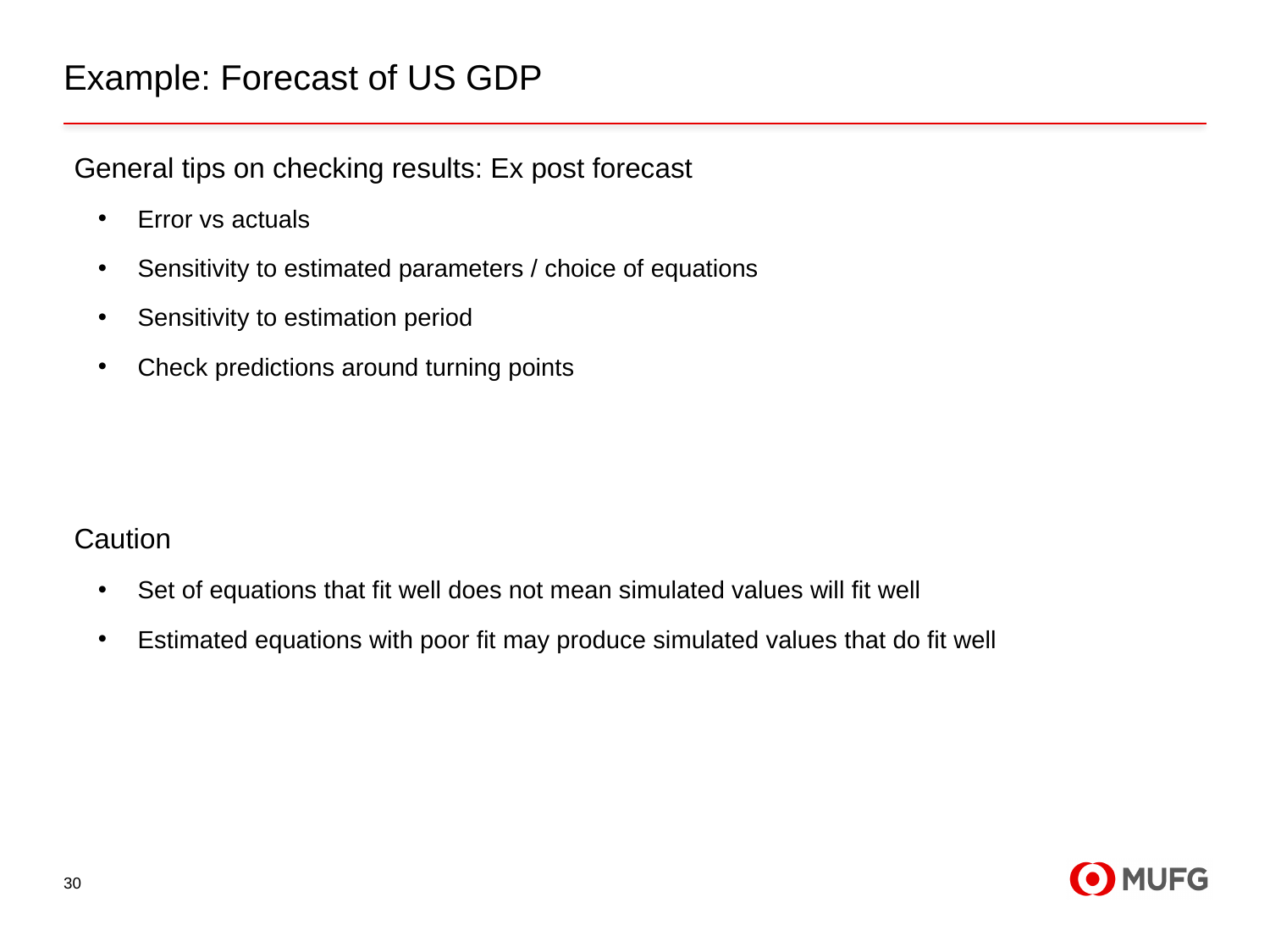

# Example: Forecast of US GDP
General tips on checking results: Ex post forecast
Error vs actuals
Sensitivity to estimated parameters / choice of equations
Sensitivity to estimation period
Check predictions around turning points

Caution
Set of equations that fit well does not mean simulated values will fit well
Estimated equations with poor fit may produce simulated values that do fit well

30